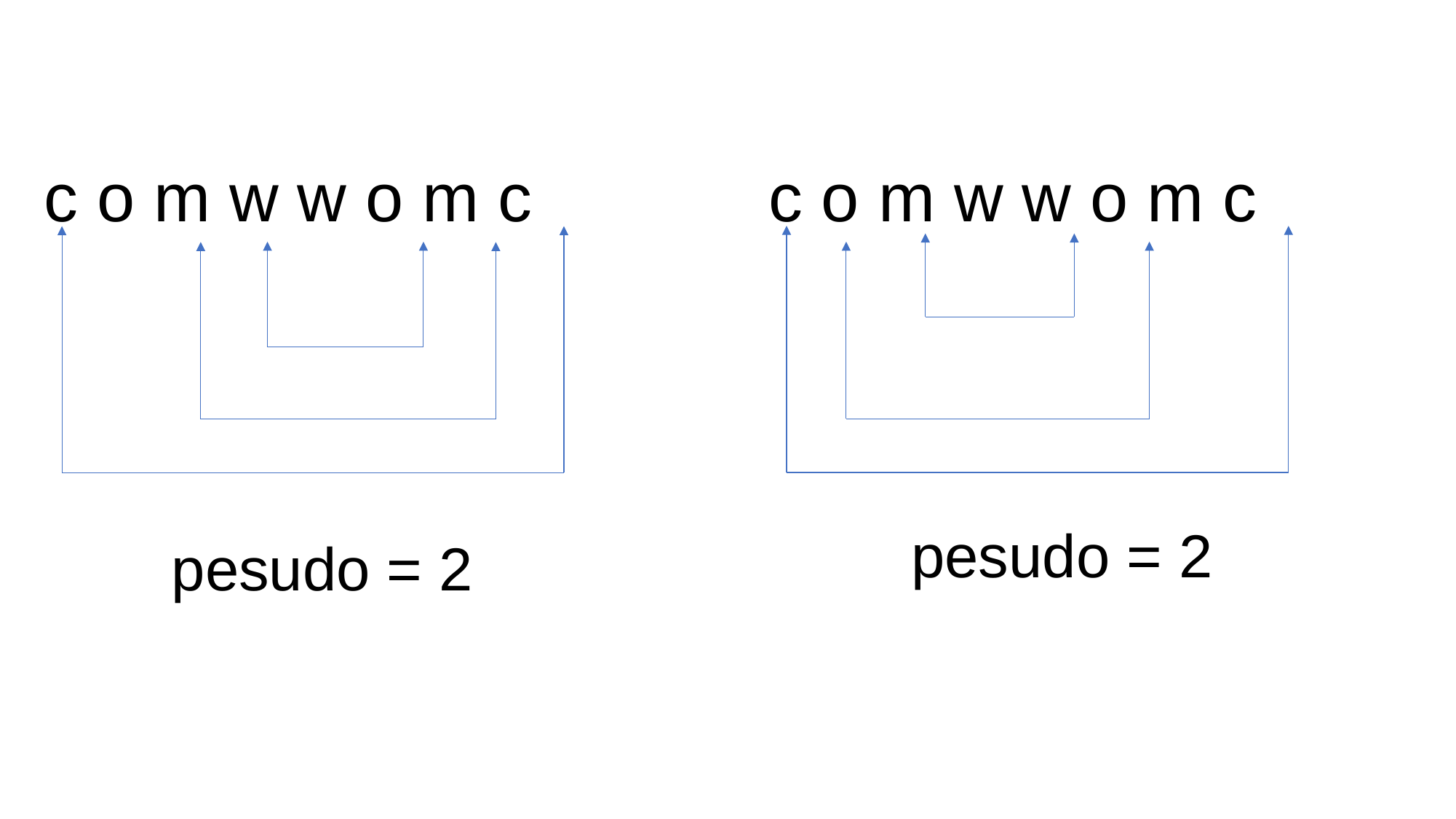

c o m w w o m c
c o m w w o m c
pesudo = 2
pesudo = 2